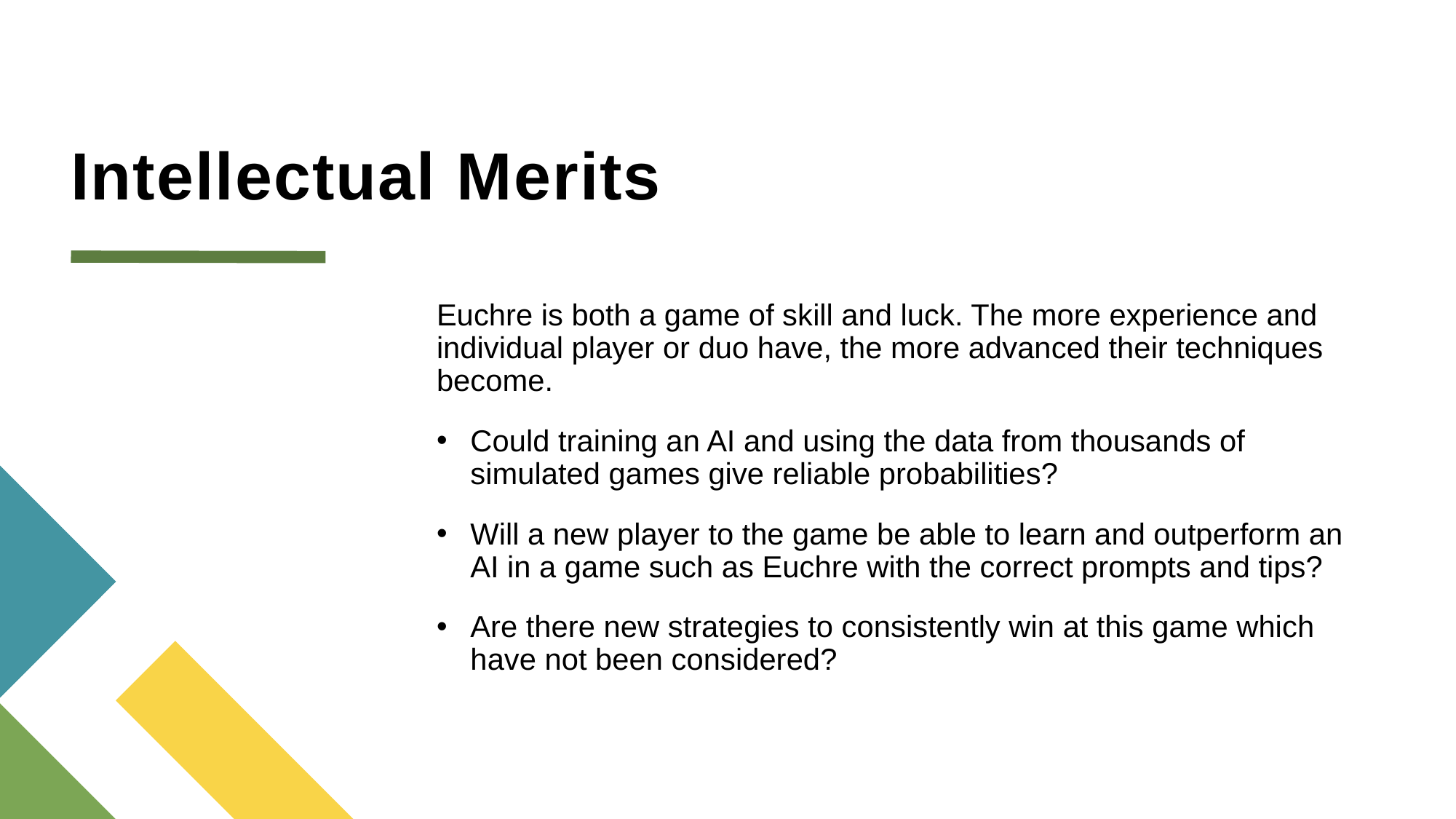

# Intellectual Merits
Euchre is both a game of skill and luck. The more experience and individual player or duo have, the more advanced their techniques become.
Could training an AI and using the data from thousands of simulated games give reliable probabilities?
Will a new player to the game be able to learn and outperform an AI in a game such as Euchre with the correct prompts and tips?
Are there new strategies to consistently win at this game which have not been considered?